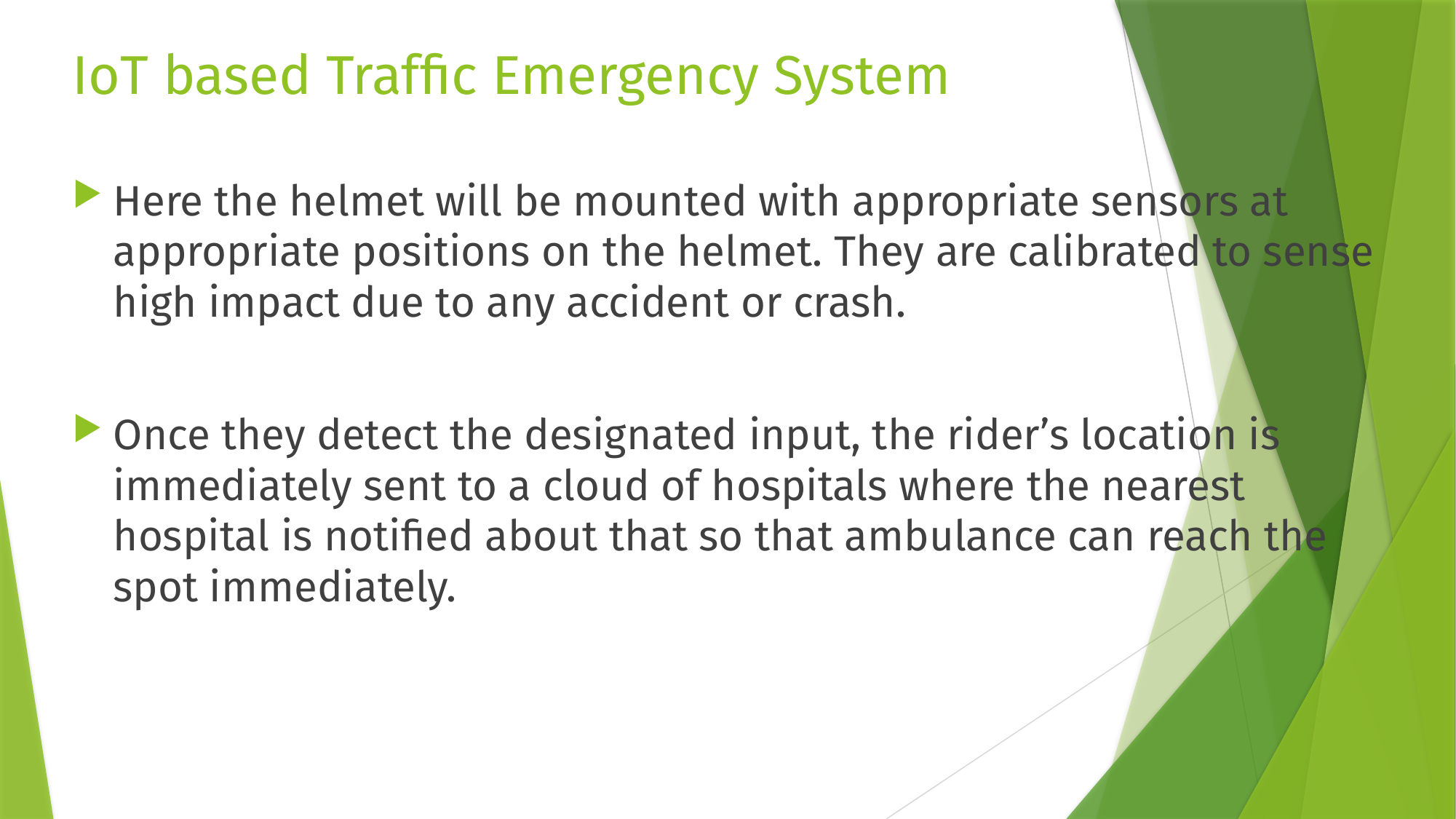

# IoT based Traffic Emergency System
Here the helmet will be mounted with appropriate sensors at appropriate positions on the helmet. They are calibrated to sense high impact due to any accident or crash.

Once they detect the designated input, the rider’s location is immediately sent to a cloud of hospitals where the nearest hospital is notified about that so that ambulance can reach the spot immediately.